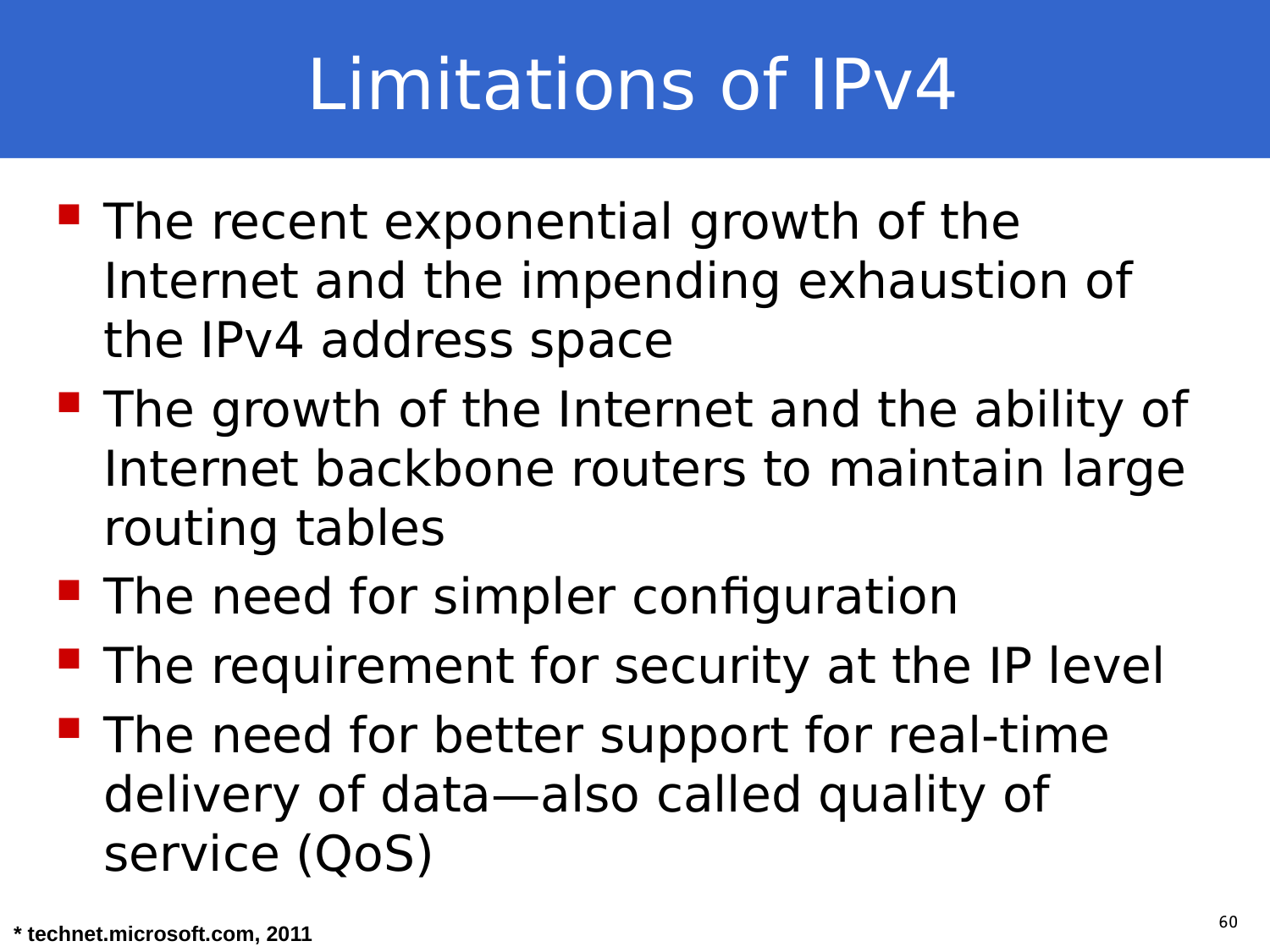

# Limitations of IPv4
The recent exponential growth of the Internet and the impending exhaustion of the IPv4 address space
The growth of the Internet and the ability of Internet backbone routers to maintain large routing tables
The need for simpler configuration
The requirement for security at the IP level
The need for better support for real-time delivery of data—also called quality of service (QoS)
* technet.microsoft.com, 2011